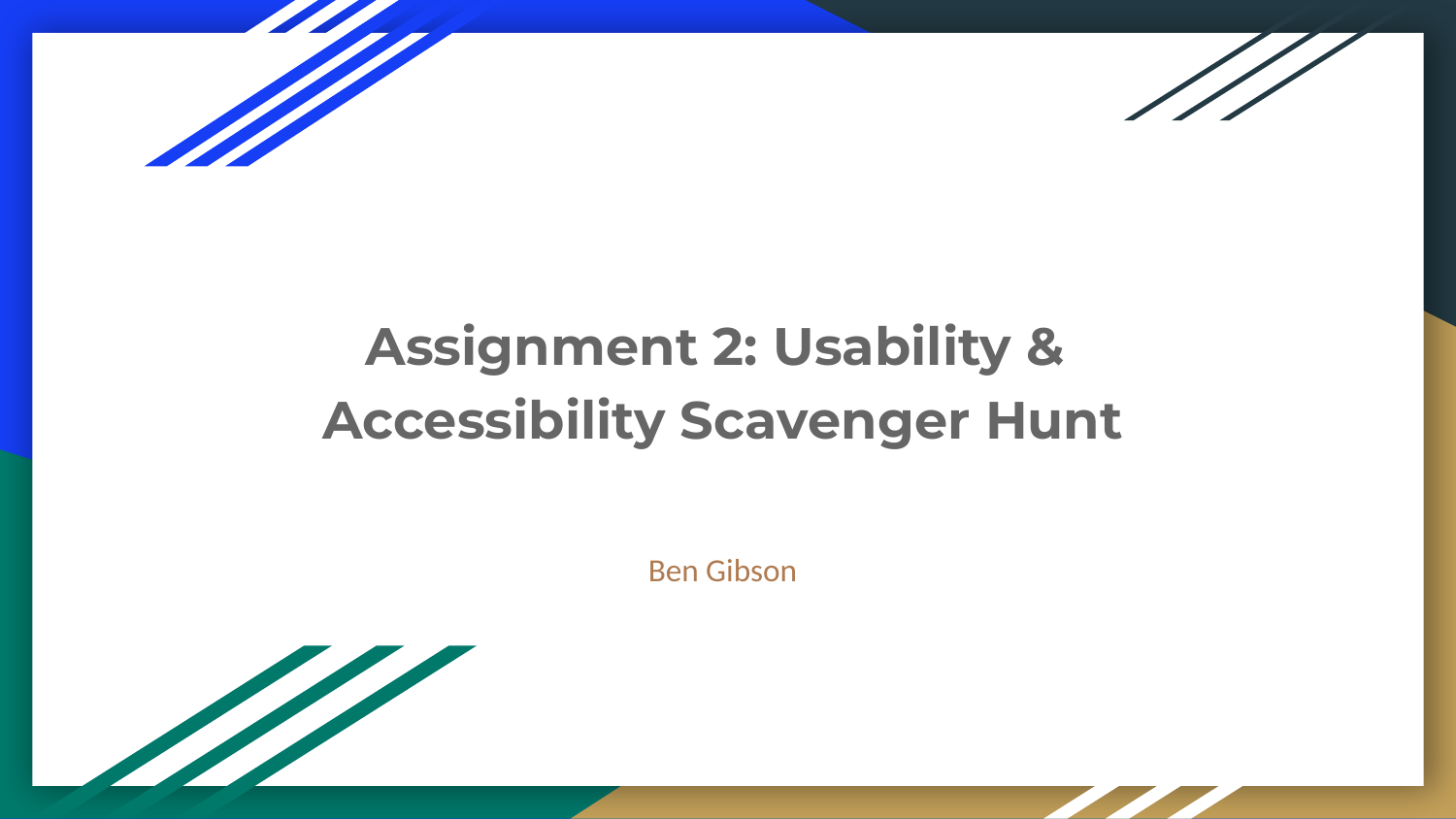

# Assignment 2: Usability &  Accessibility Scavenger Hunt

Ben Gibson